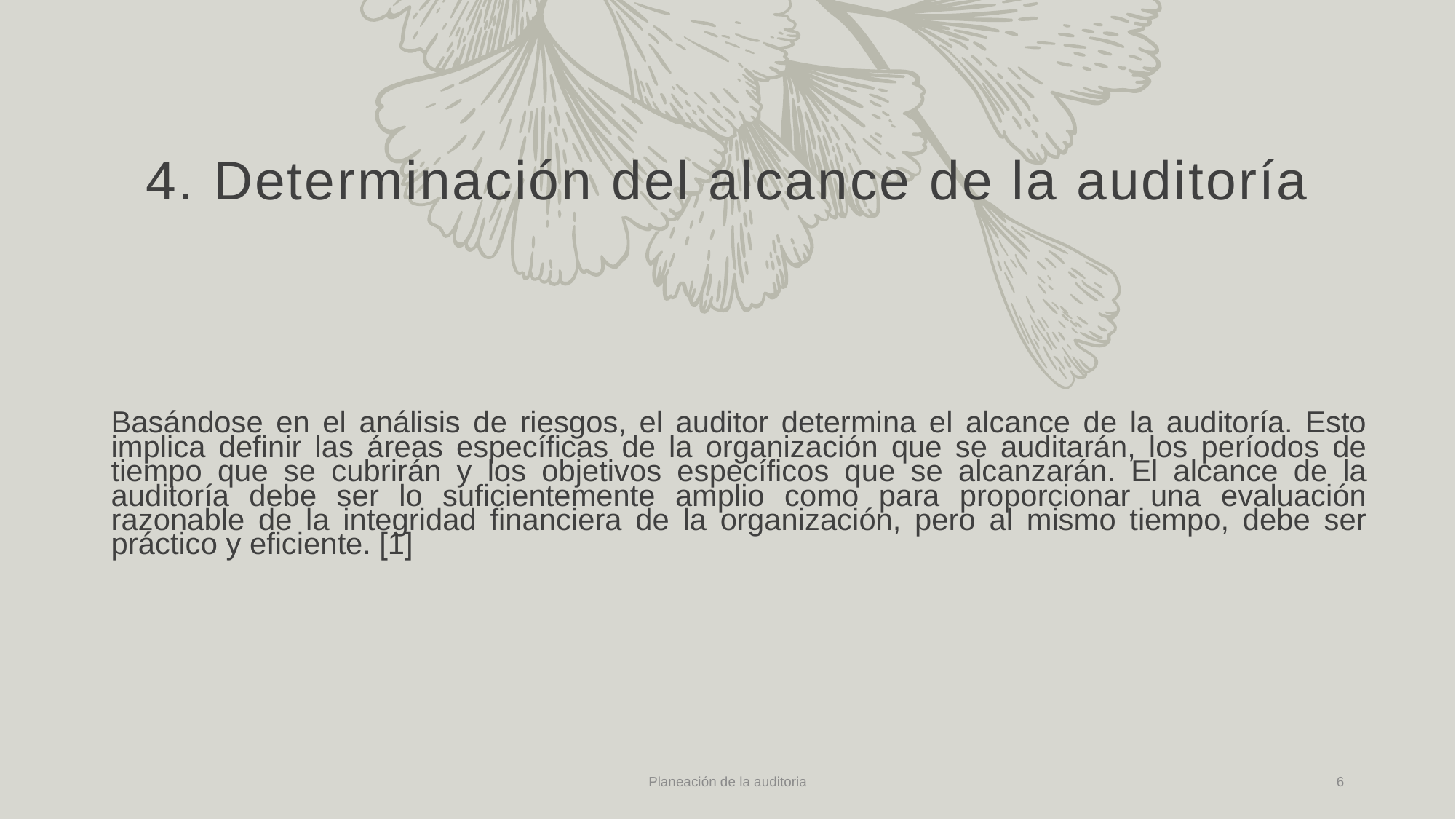

# 4. Determinación del alcance de la auditoría
Basándose en el análisis de riesgos, el auditor determina el alcance de la auditoría. Esto implica definir las áreas específicas de la organización que se auditarán, los períodos de tiempo que se cubrirán y los objetivos específicos que se alcanzarán. El alcance de la auditoría debe ser lo suficientemente amplio como para proporcionar una evaluación razonable de la integridad financiera de la organización, pero al mismo tiempo, debe ser práctico y eficiente. [1]
Planeación de la auditoria
6